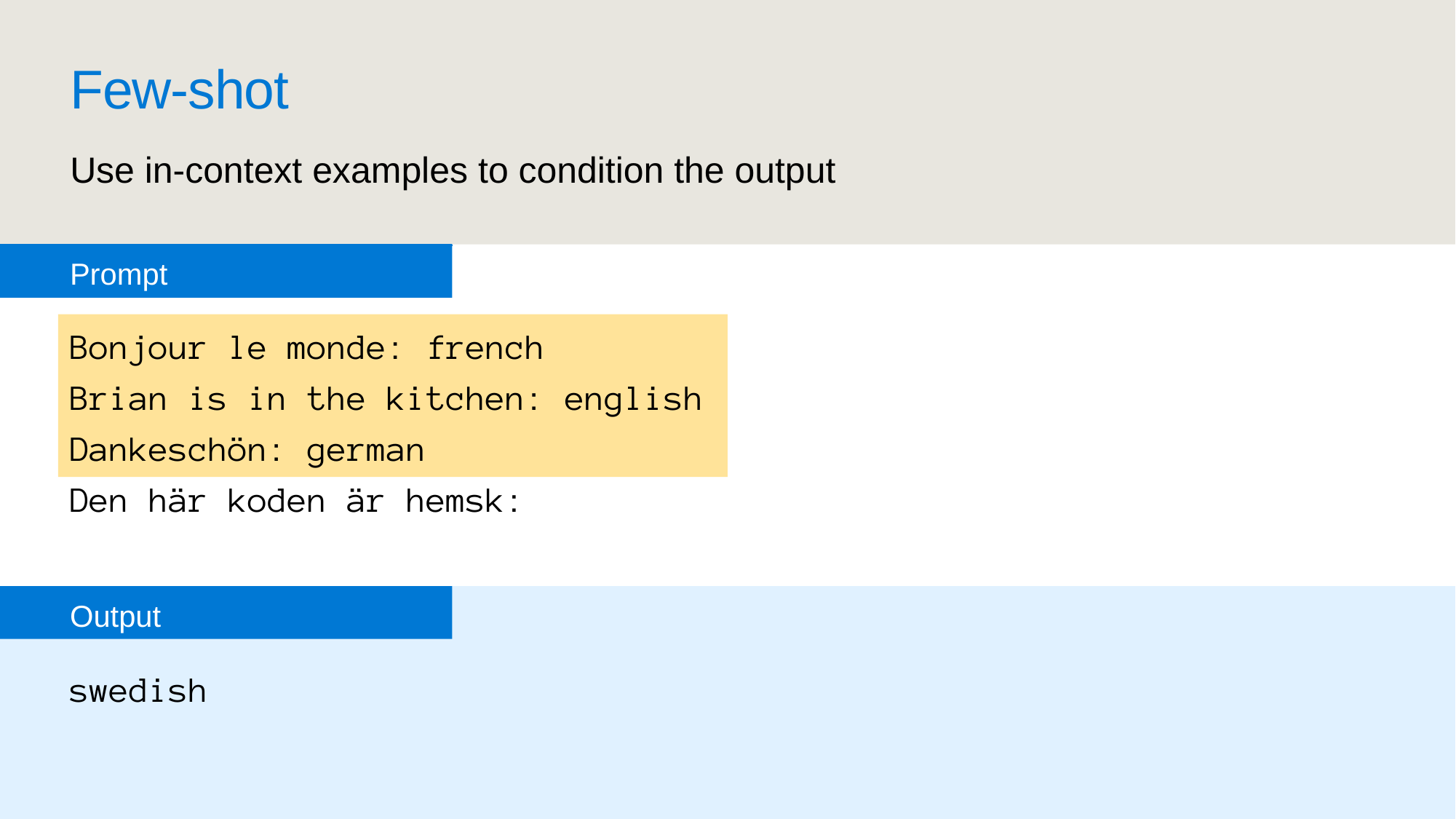

# Few-shot
Use in-context examples to condition the output
Prompt

Bonjour le monde: french
Brian is in the kitchen: english
Dankeschön: german
Den här koden är hemsk:
Output

swedish